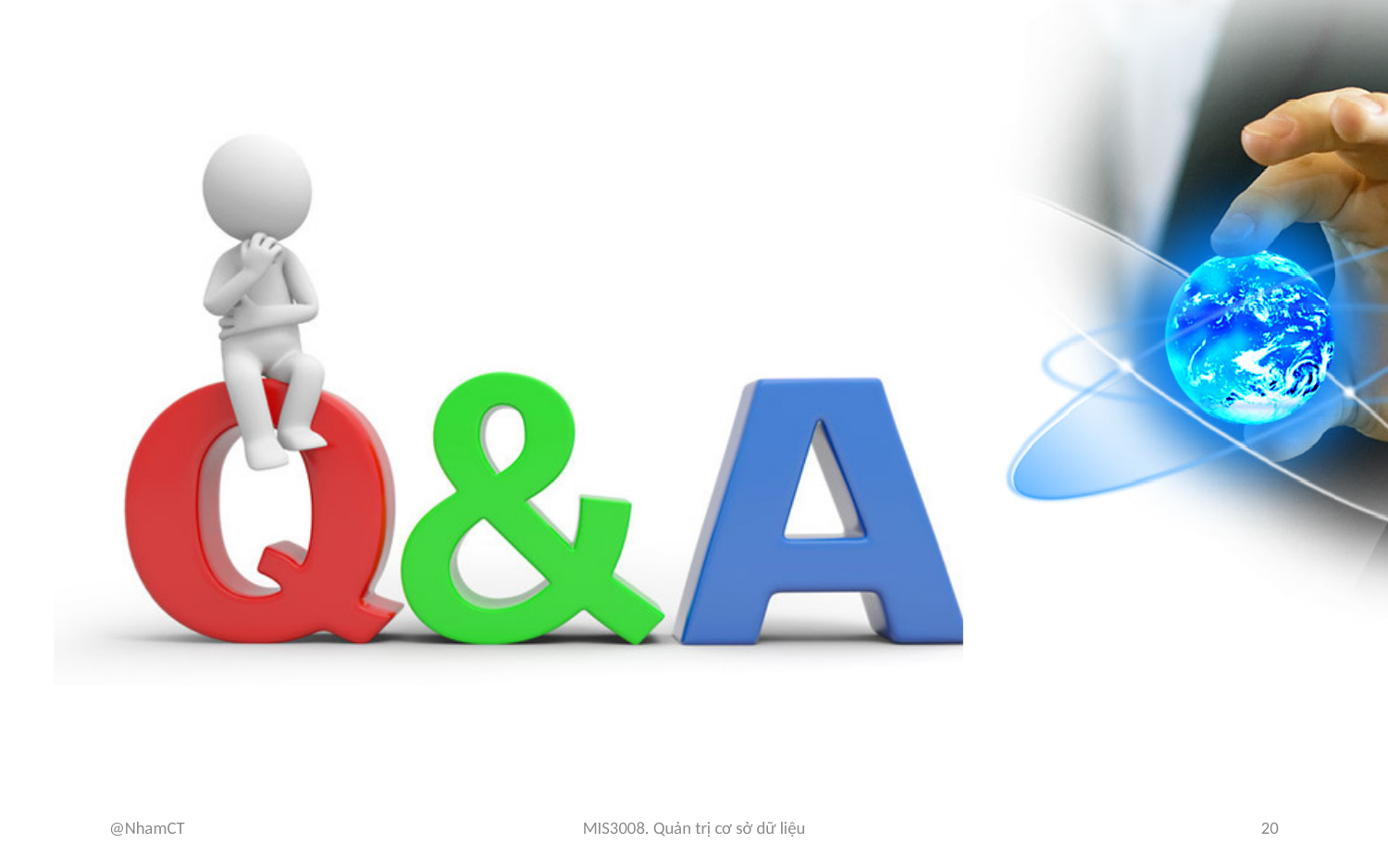

@NhamCT
MIS3008. Quản trị cơ sở dữ liệu
20